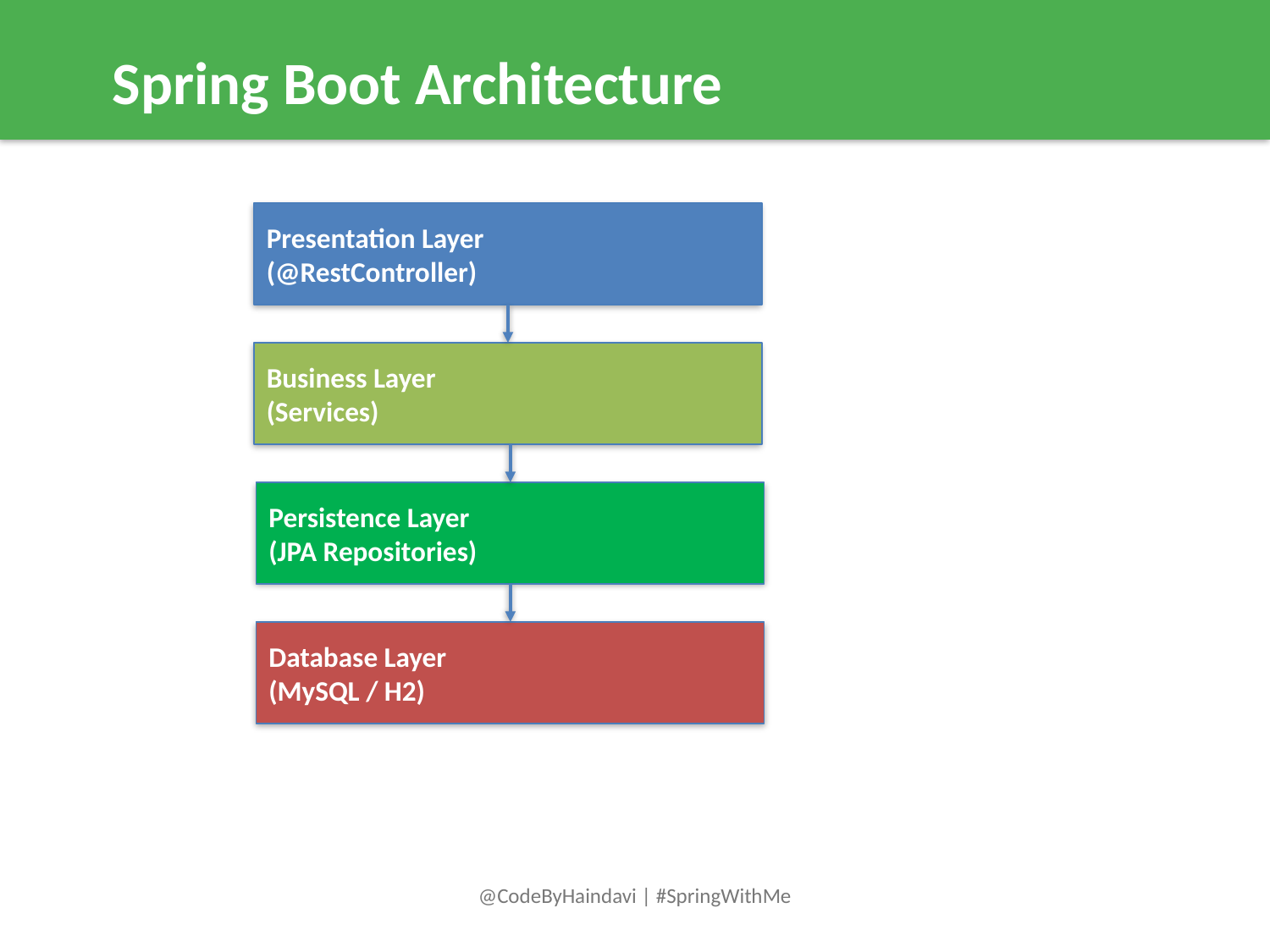

Spring Boot Architecture
Presentation Layer
(@RestController)
Business Layer
(Services)
Persistence Layer
(JPA Repositories)
Database Layer
(MySQL / H2)
@CodeByHaindavi | #SpringWithMe